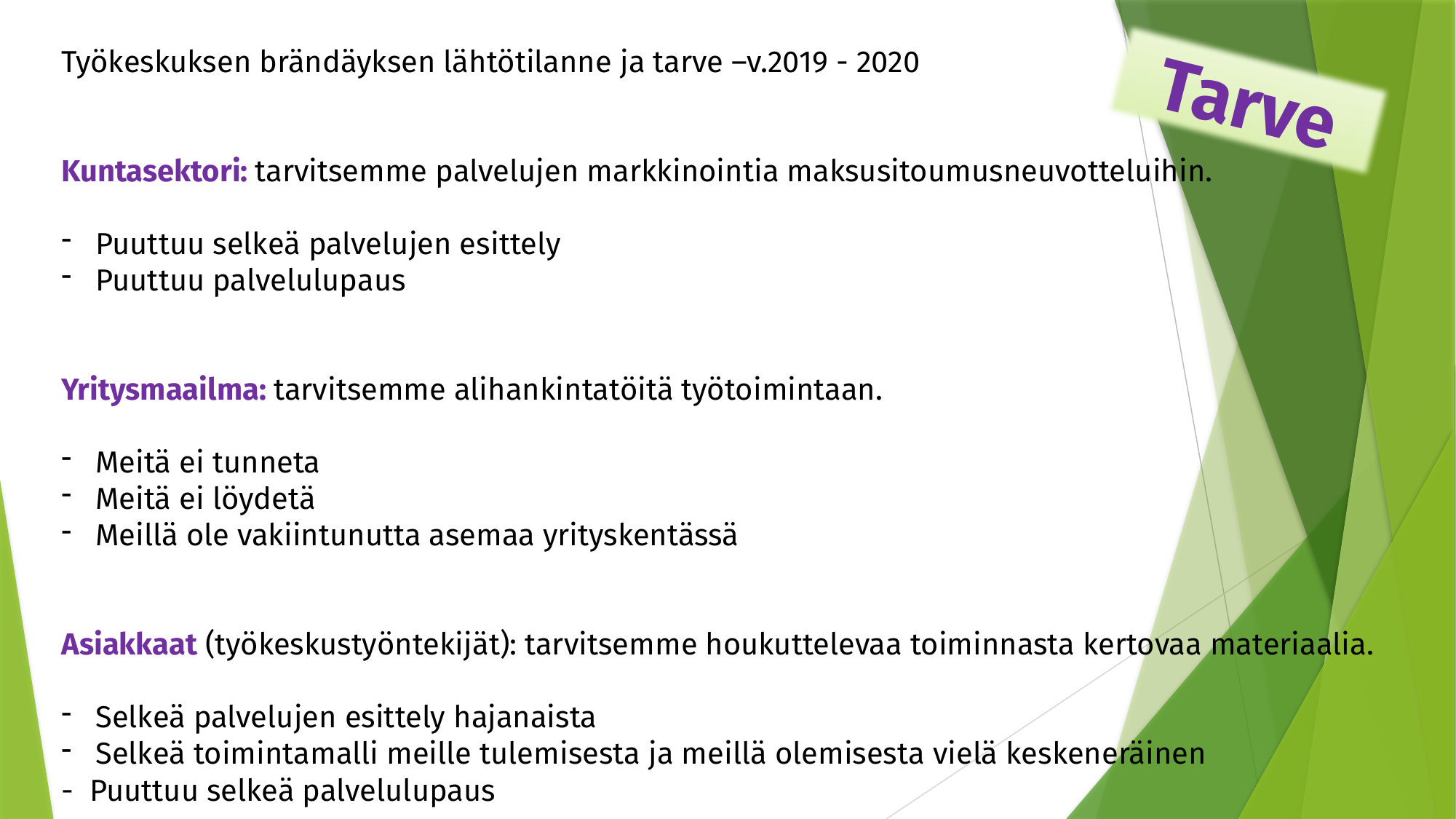

Työkeskuksen brändäyksen lähtötilanne ja tarve –v.2019 - 2020

Kuntasektori: tarvitsemme palvelujen markkinointia maksusitoumusneuvotteluihin.

Puuttuu selkeä palvelujen esittely
Puuttuu palvelulupaus

Yritysmaailma: tarvitsemme alihankintatöitä työtoimintaan.

Meitä ei tunneta
Meitä ei löydetä
Meillä ole vakiintunutta asemaa yrityskentässä

Asiakkaat (työkeskustyöntekijät): tarvitsemme houkuttelevaa toiminnasta kertovaa materiaalia.

Selkeä palvelujen esittely hajanaista
Selkeä toimintamalli meille tulemisesta ja meillä olemisesta vielä keskeneräinen
-  Puuttuu selkeä palvelulupaus
Tarve